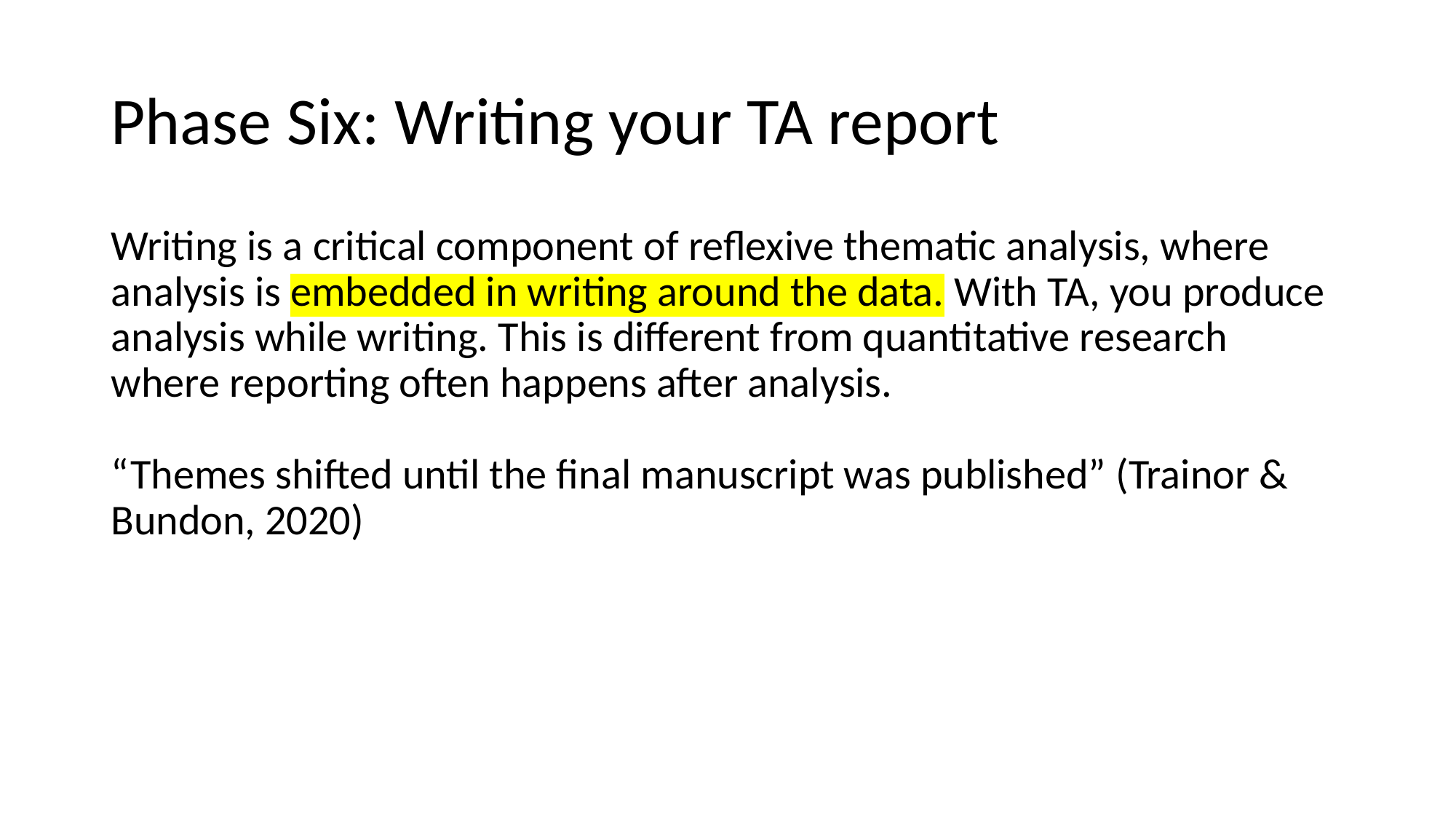

# Phase Six: Writing your TA report
Writing is a critical component of reflexive thematic analysis, where analysis is embedded in writing around the data. With TA, you produce analysis while writing. This is different from quantitative research where reporting often happens after analysis.
“Themes shifted until the final manuscript was published” (Trainor & Bundon, 2020)